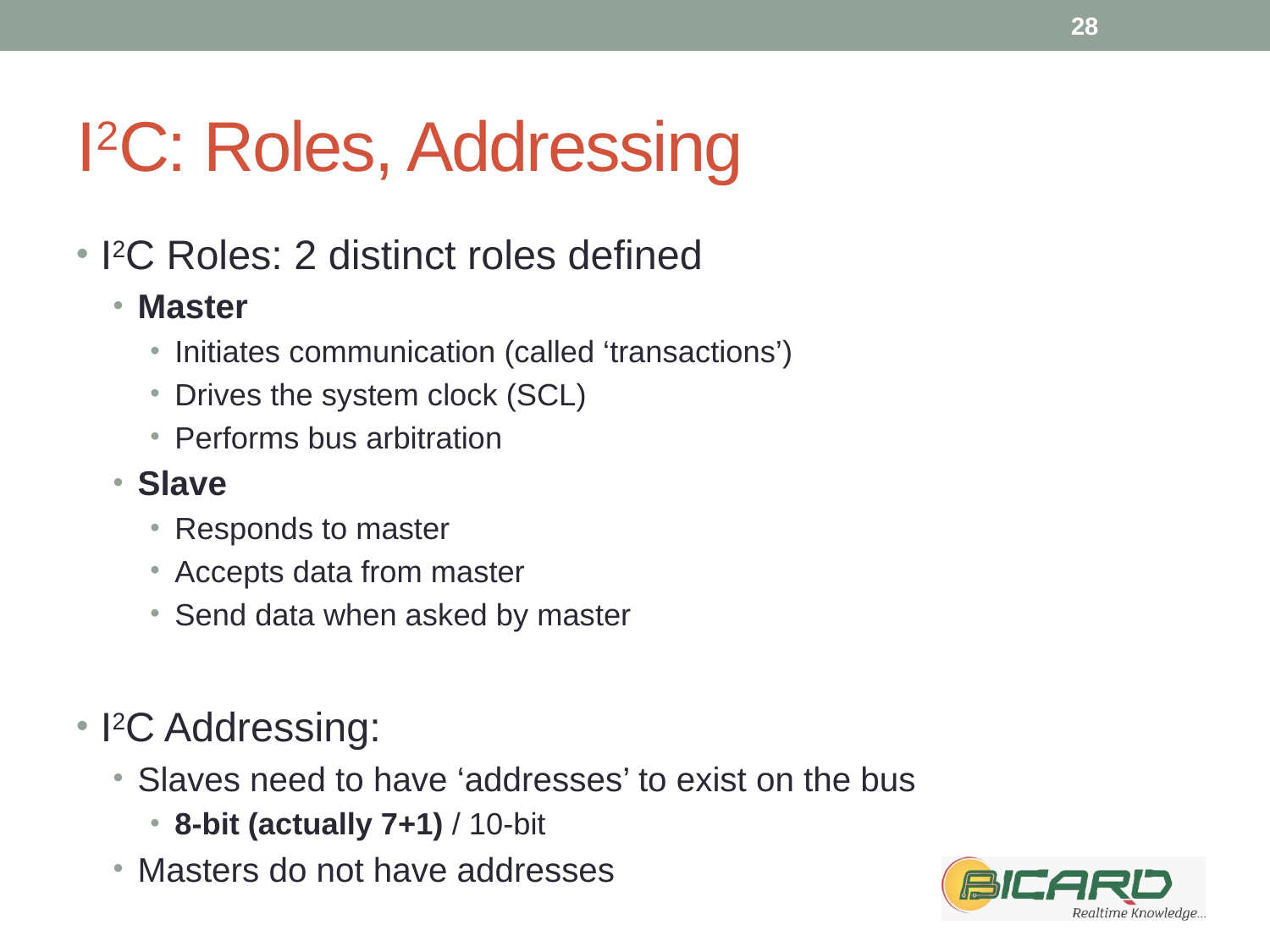

28
# I2C: Roles, Addressing
I2C Roles: 2 distinct roles defined
Master
Initiates communication (called ‘transactions’)
Drives the system clock (SCL)
Performs bus arbitration
Slave
Responds to master
Accepts data from master
Send data when asked by master

I2C Addressing:
Slaves need to have ‘addresses’ to exist on the bus
8-bit (actually 7+1) / 10-bit
Masters do not have addresses